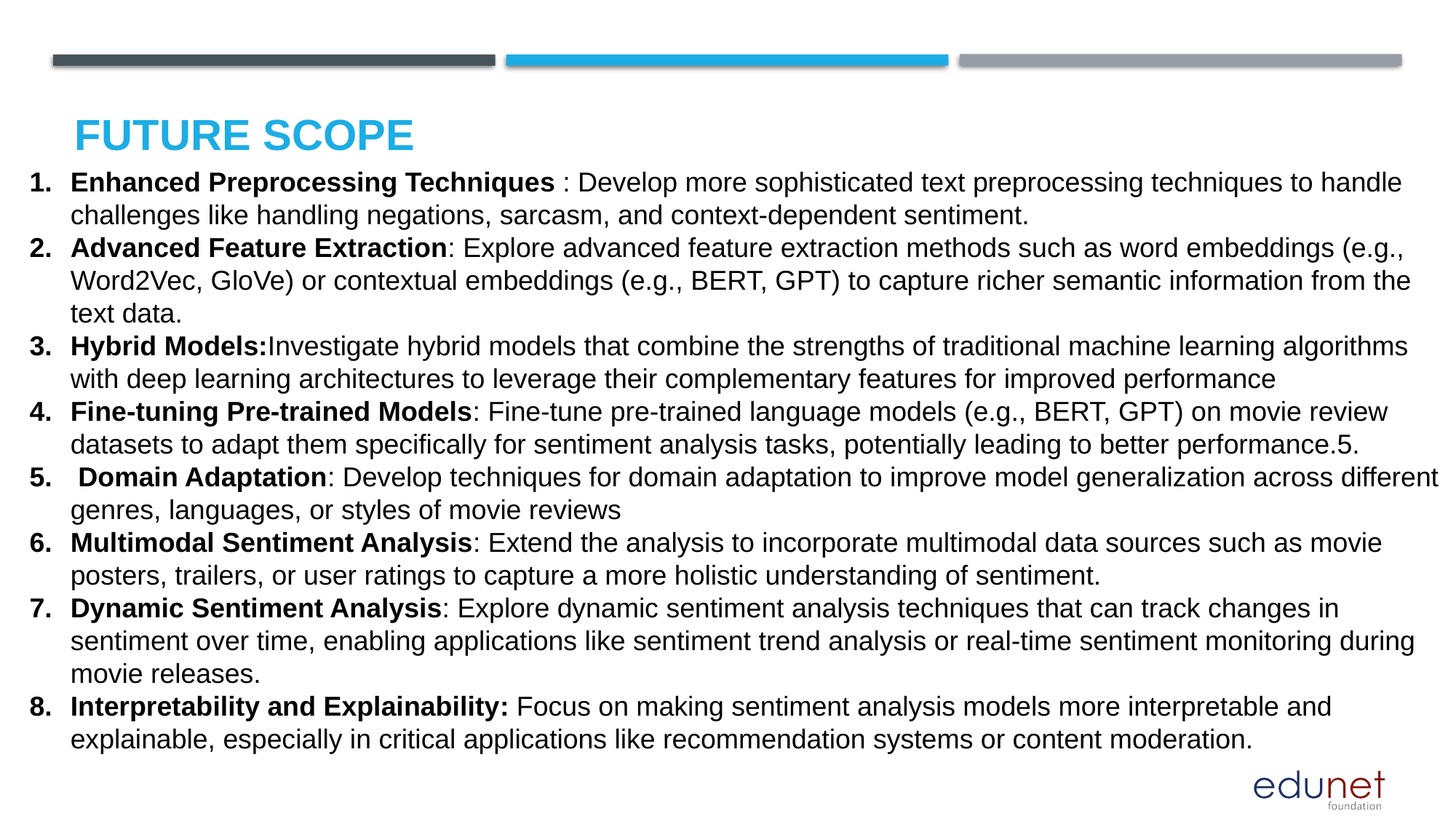

Future scope
Enhanced Preprocessing Techniques : Develop more sophisticated text preprocessing techniques to handle challenges like handling negations, sarcasm, and context-dependent sentiment.
Advanced Feature Extraction: Explore advanced feature extraction methods such as word embeddings (e.g., Word2Vec, GloVe) or contextual embeddings (e.g., BERT, GPT) to capture richer semantic information from the text data.
Hybrid Models:Investigate hybrid models that combine the strengths of traditional machine learning algorithms with deep learning architectures to leverage their complementary features for improved performance
Fine-tuning Pre-trained Models: Fine-tune pre-trained language models (e.g., BERT, GPT) on movie review datasets to adapt them specifically for sentiment analysis tasks, potentially leading to better performance.5.
 Domain Adaptation: Develop techniques for domain adaptation to improve model generalization across different genres, languages, or styles of movie reviews
Multimodal Sentiment Analysis: Extend the analysis to incorporate multimodal data sources such as movie posters, trailers, or user ratings to capture a more holistic understanding of sentiment.
Dynamic Sentiment Analysis: Explore dynamic sentiment analysis techniques that can track changes in sentiment over time, enabling applications like sentiment trend analysis or real-time sentiment monitoring during movie releases.
Interpretability and Explainability: Focus on making sentiment analysis models more interpretable and explainable, especially in critical applications like recommendation systems or content moderation.